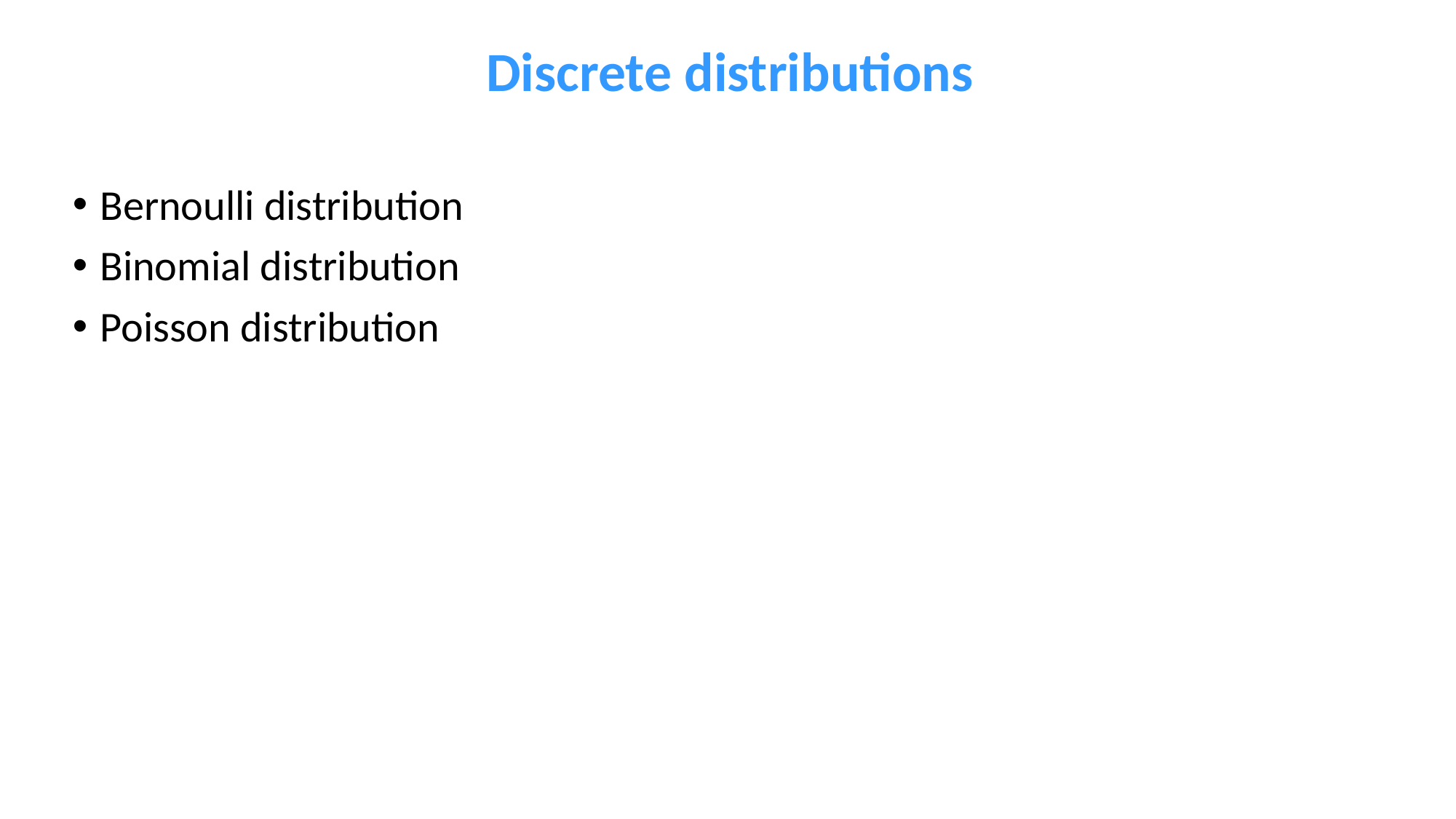

Discrete distributions
Bernoulli distribution
Binomial distribution
Poisson distribution